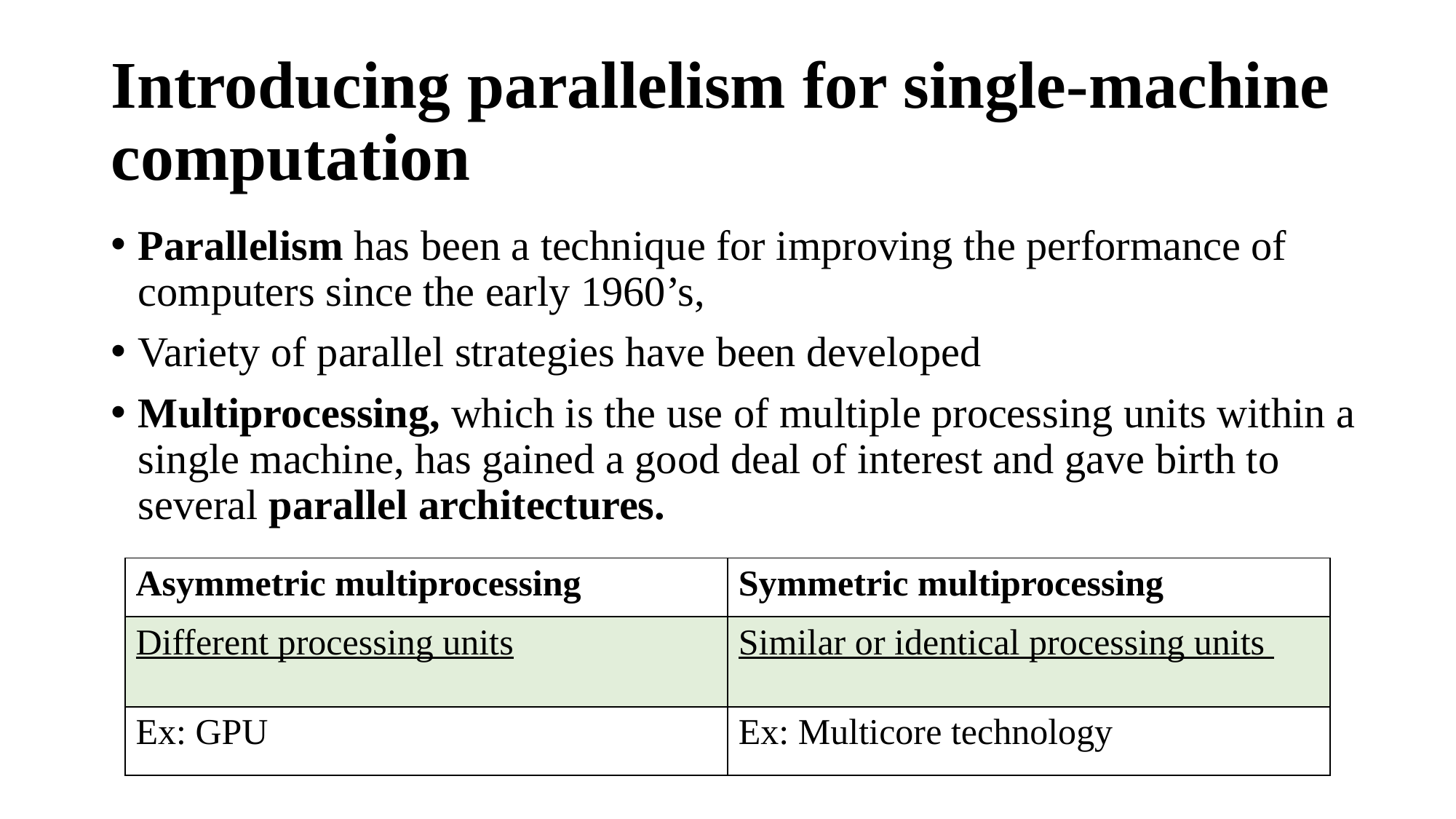

# Introducing parallelism for single-machine computation
Parallelism has been a technique for improving the performance of computers since the early 1960’s,
Variety of parallel strategies have been developed
Multiprocessing, which is the use of multiple processing units within a single machine, has gained a good deal of interest and gave birth to several parallel architectures.

| Asymmetric multiprocessing | Symmetric multiprocessing |
| --- | --- |
| Different processing units | Similar or identical processing units |
| Ex: GPU | Ex: Multicore technology |